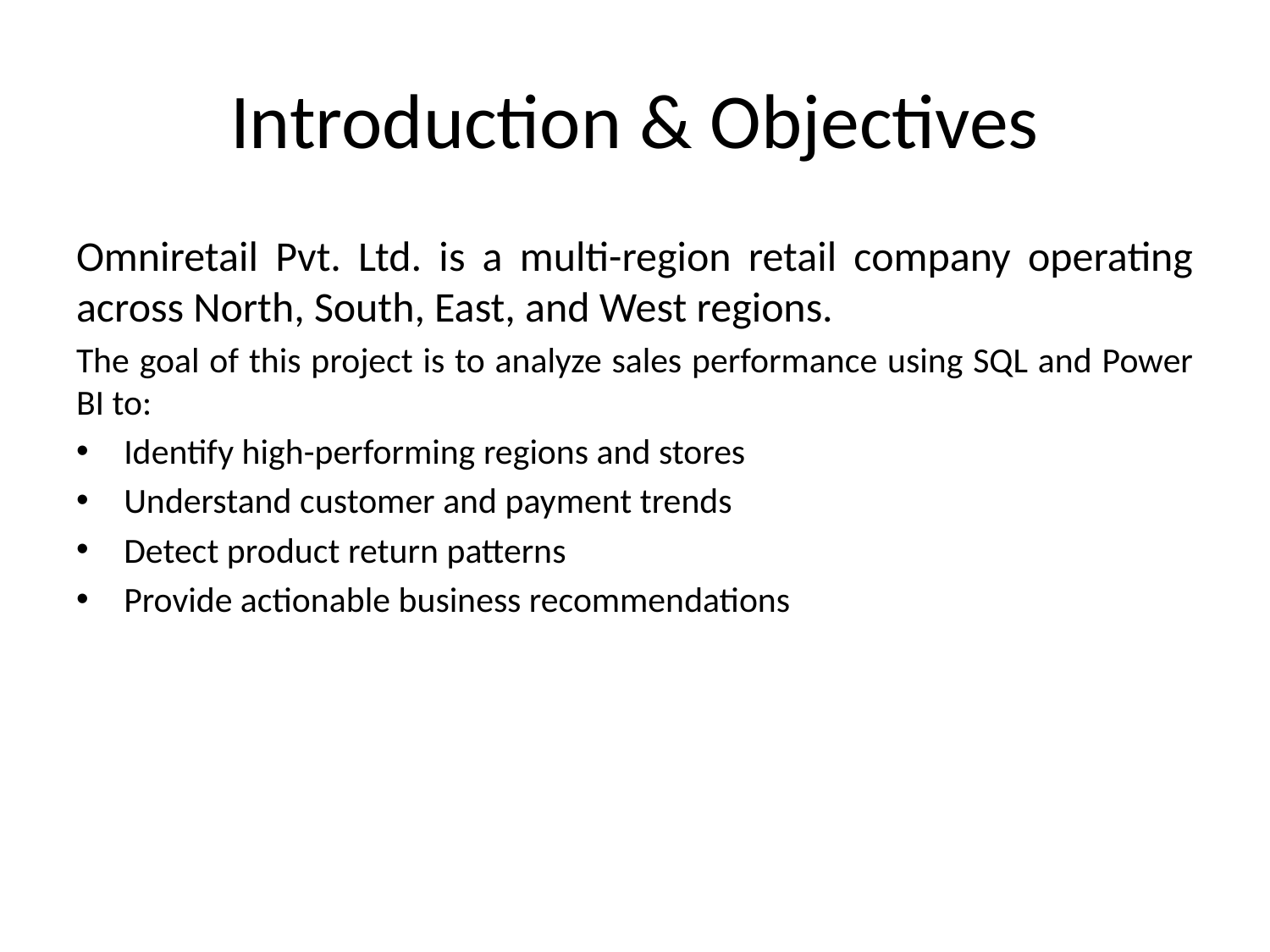

# Introduction & Objectives
Omniretail Pvt. Ltd. is a multi-region retail company operating across North, South, East, and West regions.
The goal of this project is to analyze sales performance using SQL and Power BI to:
Identify high-performing regions and stores
Understand customer and payment trends
Detect product return patterns
Provide actionable business recommendations